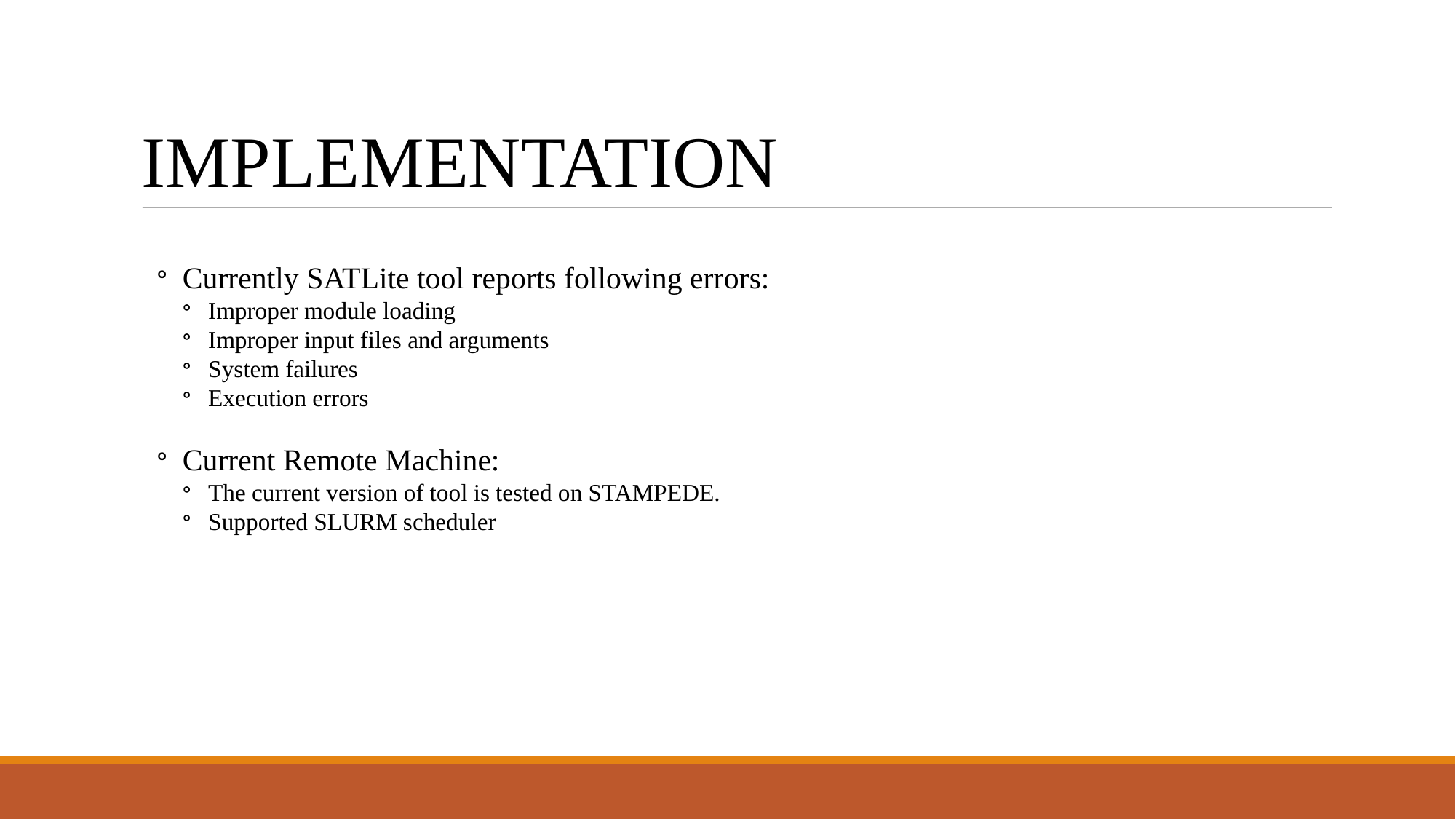

IMPLEMENTATION

Currently SATLite tool reports following errors:
Improper module loading
Improper input files and arguments
System failures
Execution errors

Current Remote Machine:
The current version of tool is tested on STAMPEDE.
Supported SLURM scheduler